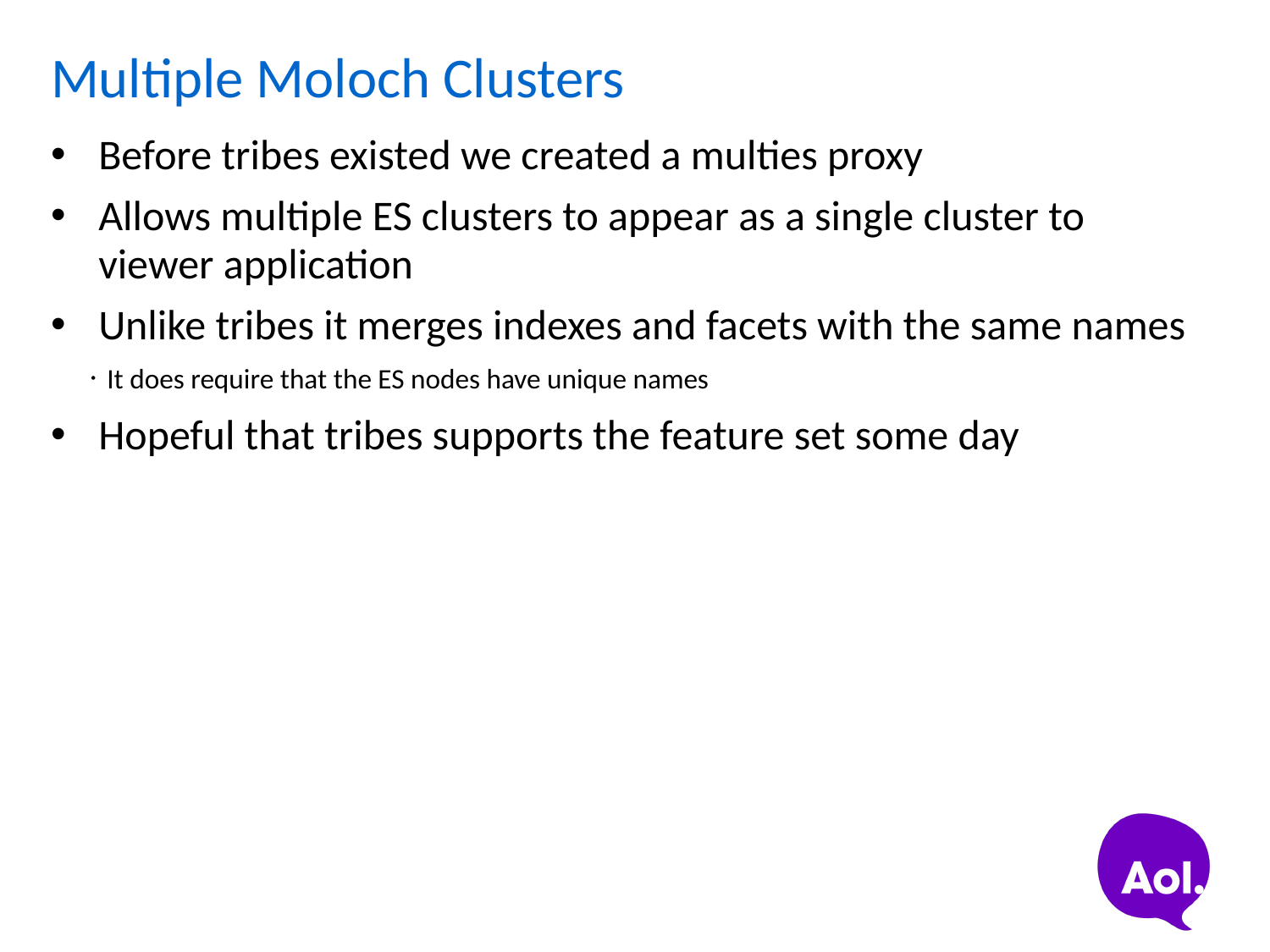

# Multiple Moloch Clusters
Before tribes existed we created a multies proxy
Allows multiple ES clusters to appear as a single cluster to viewer application
Unlike tribes it merges indexes and facets with the same names
It does require that the ES nodes have unique names
Hopeful that tribes supports the feature set some day